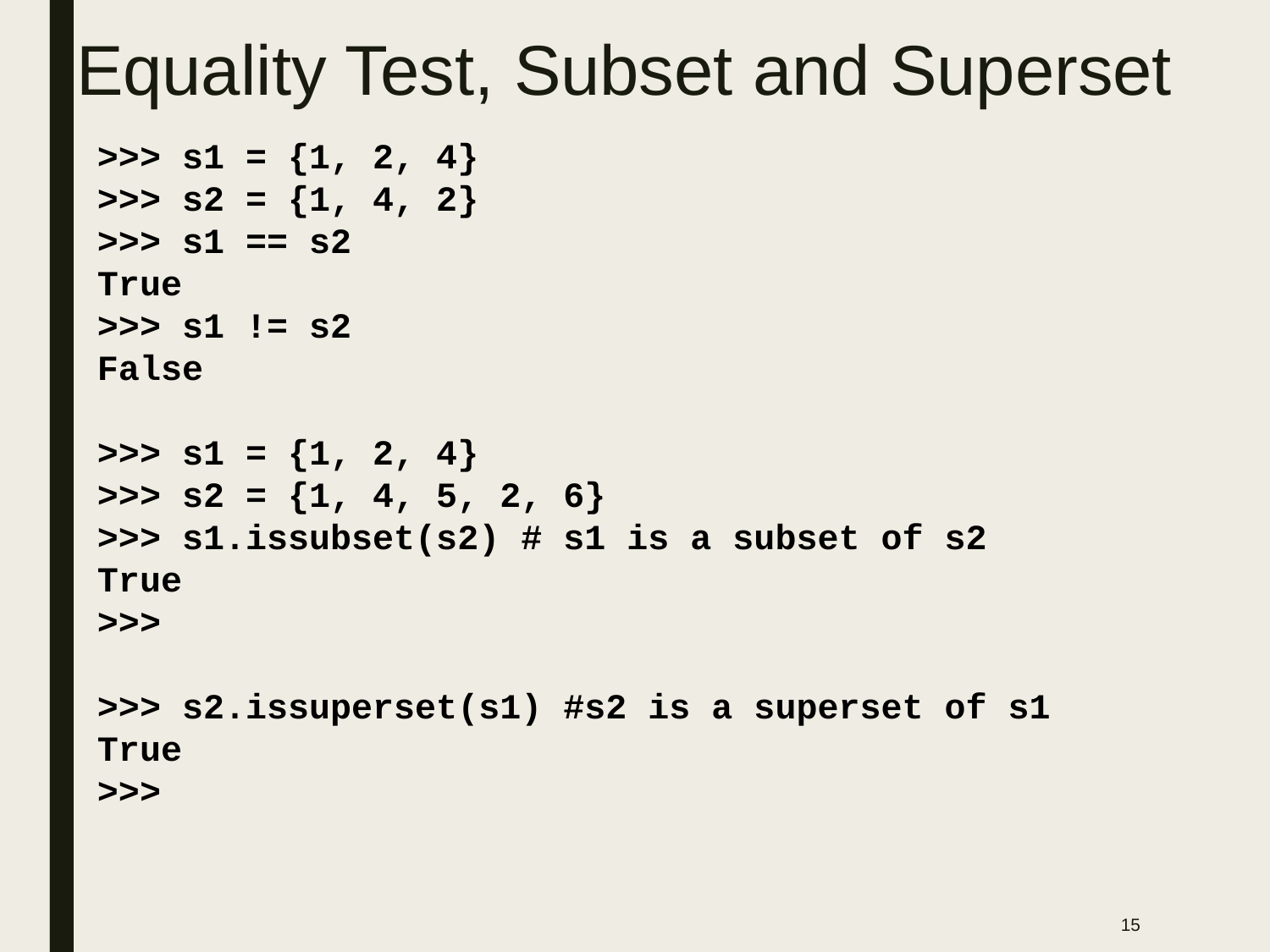

# Equality Test, Subset and Superset
>>> s1 = {1, 2, 4}
>>> s2 = {1, 4, 2}
>>> s1 == s2
True
>>> s1 != s2
False

>>> s1 = {1, 2, 4}
>>> s2 = {1, 4, 5, 2, 6}
>>> s1.issubset(s2) # s1 is a subset of s2
True
>>>

>>> s2.issuperset(s1) #s2 is a superset of s1
True
>>>

15